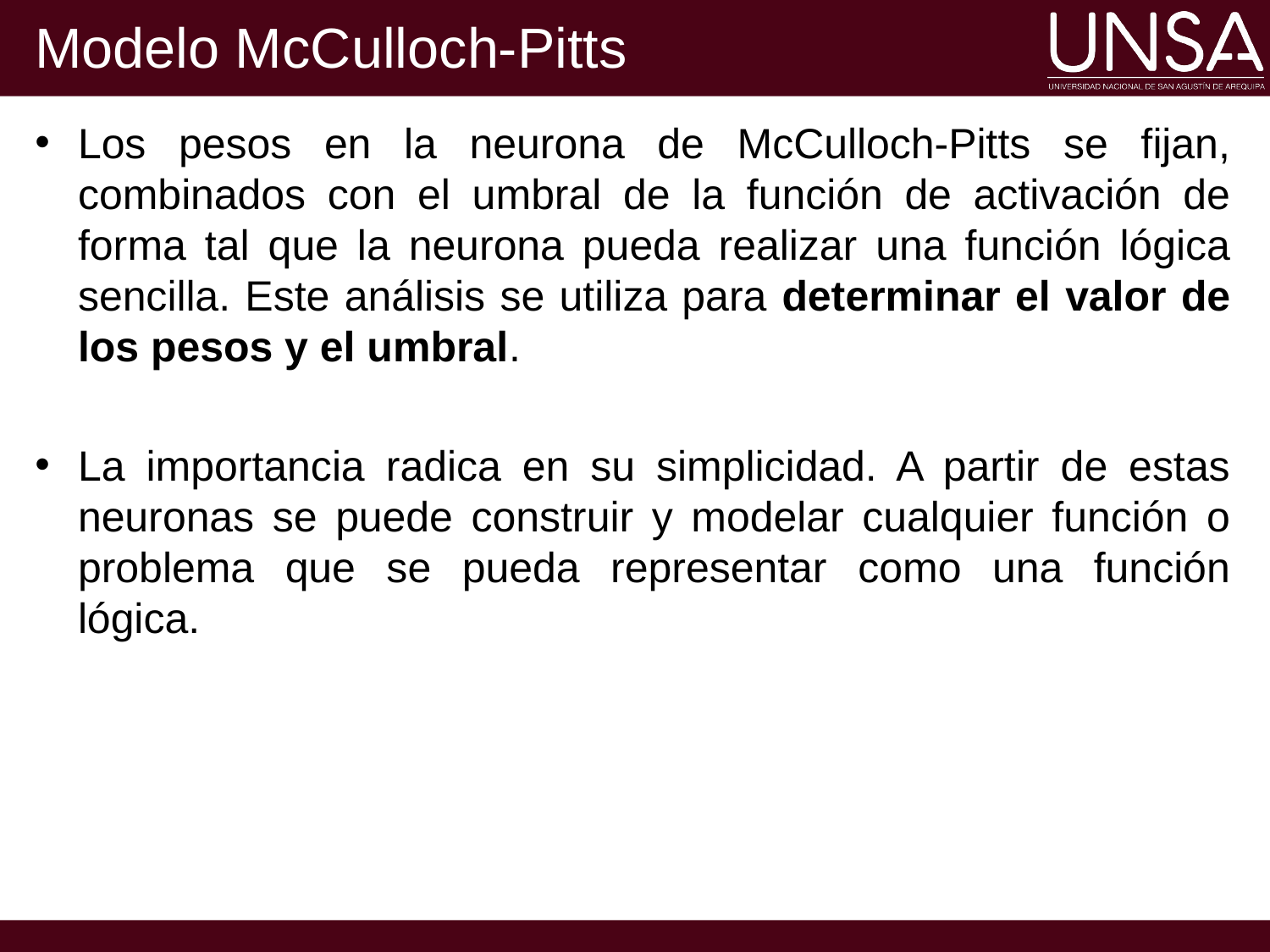

# Modelo McCulloch-Pitts
Los pesos en la neurona de McCulloch-Pitts se fijan, combinados con el umbral de la función de activación de forma tal que la neurona pueda realizar una función lógica sencilla. Este análisis se utiliza para determinar el valor de los pesos y el umbral.

La importancia radica en su simplicidad. A partir de estas neuronas se puede construir y modelar cualquier función o problema que se pueda representar como una función lógica.